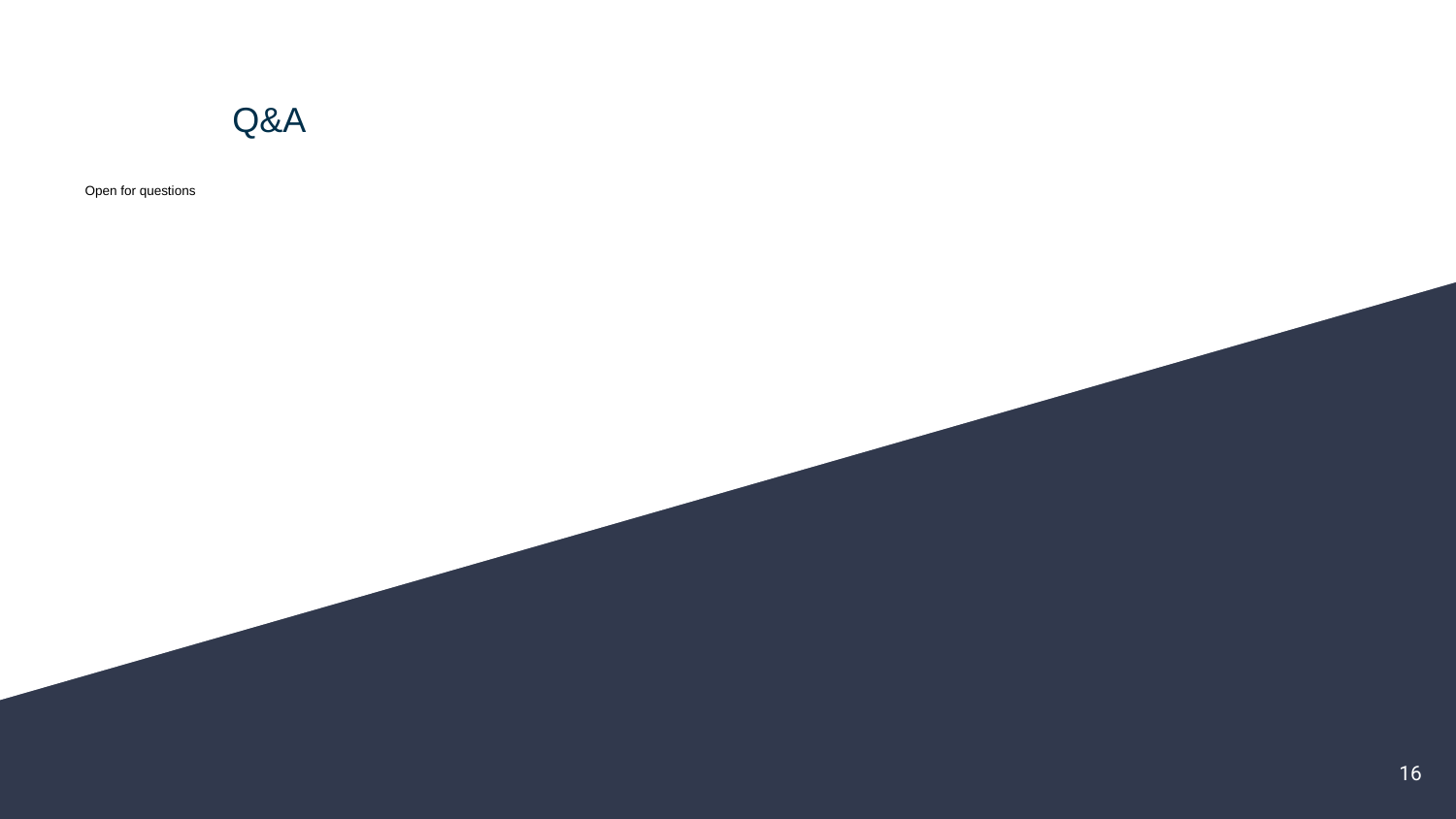

# Q&A

Open for questions

Thank You!

16